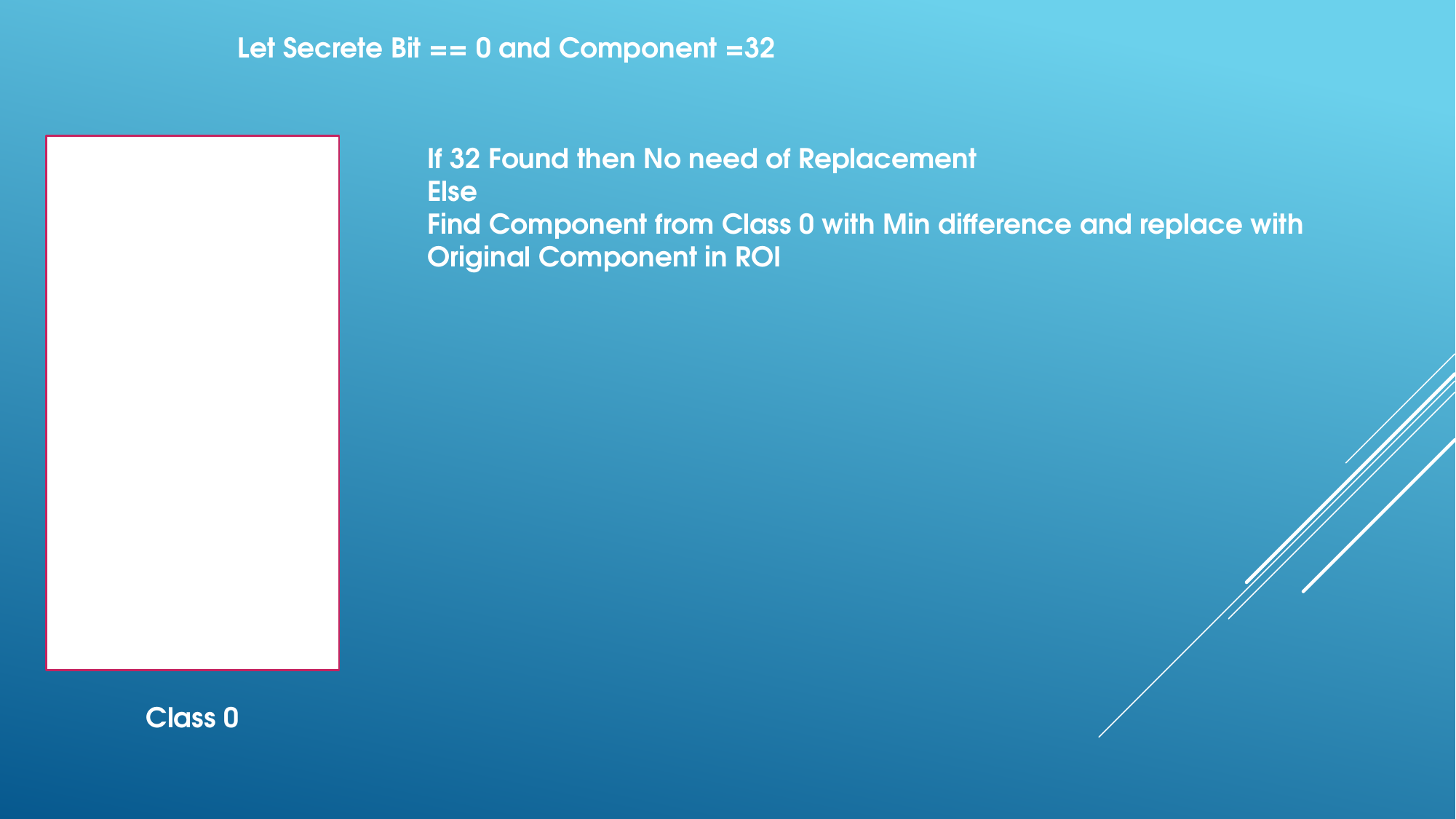

Let Secrete Bit == 0 and Component =32

If 32 Found then No need of Replacement
Else
Find Component from Class 0 with Min difference and replace with Original Component in ROI
Class 0